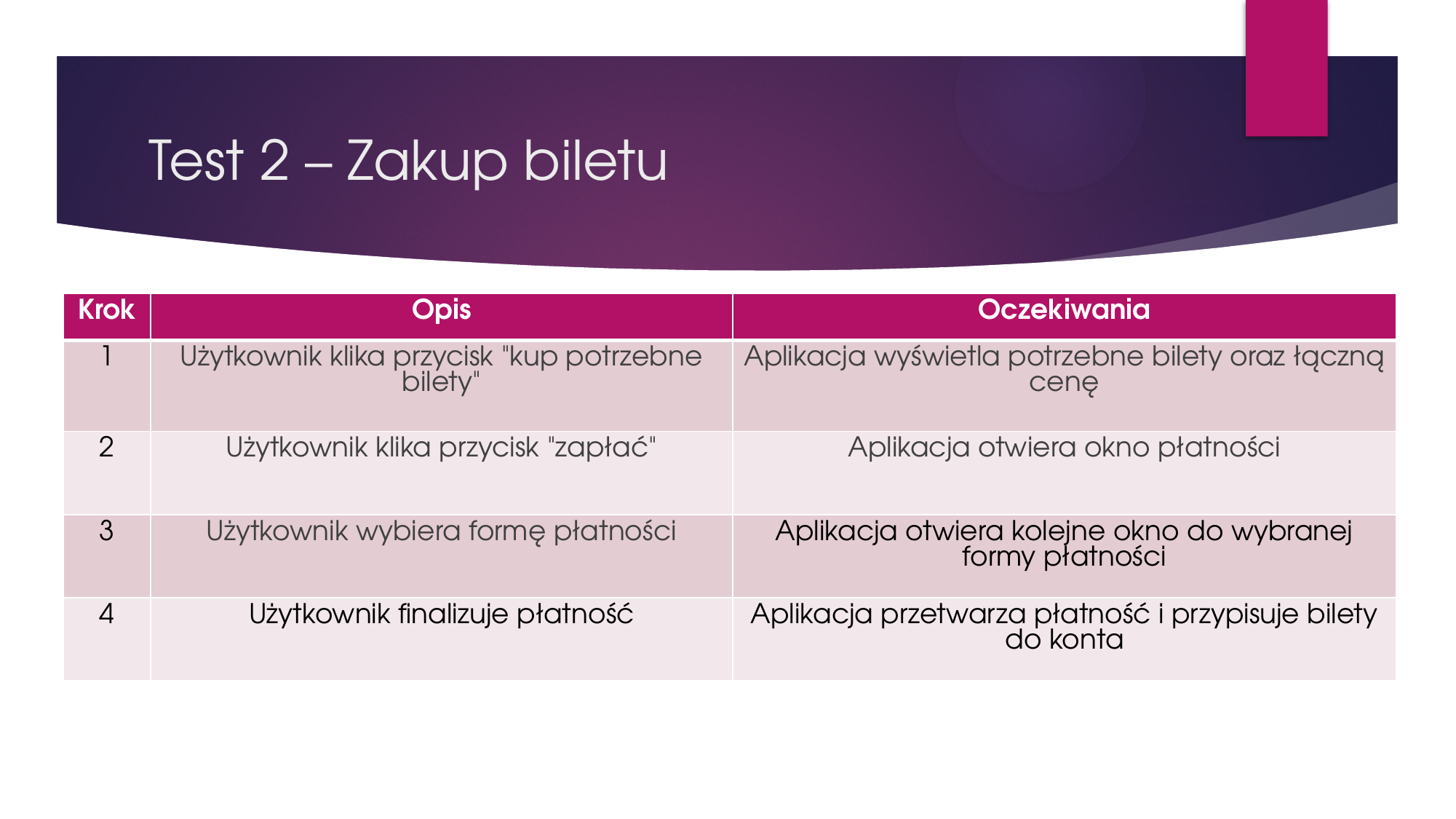

# Test 2 – Zakup biletu
| Krok | Opis | Oczekiwania |
| --- | --- | --- |
| 1 | Użytkownik klika przycisk "kup potrzebne bilety" | Aplikacja wyświetla potrzebne bilety oraz łączną cenę |
| 2 | Użytkownik klika przycisk "zapłać" | Aplikacja otwiera okno płatności |
| 3 | Użytkownik wybiera formę płatności | Aplikacja otwiera kolejne okno do wybranej formy płatności |
| 4 | Użytkownik finalizuje płatność | Aplikacja przetwarza płatność i przypisuje bilety do konta |